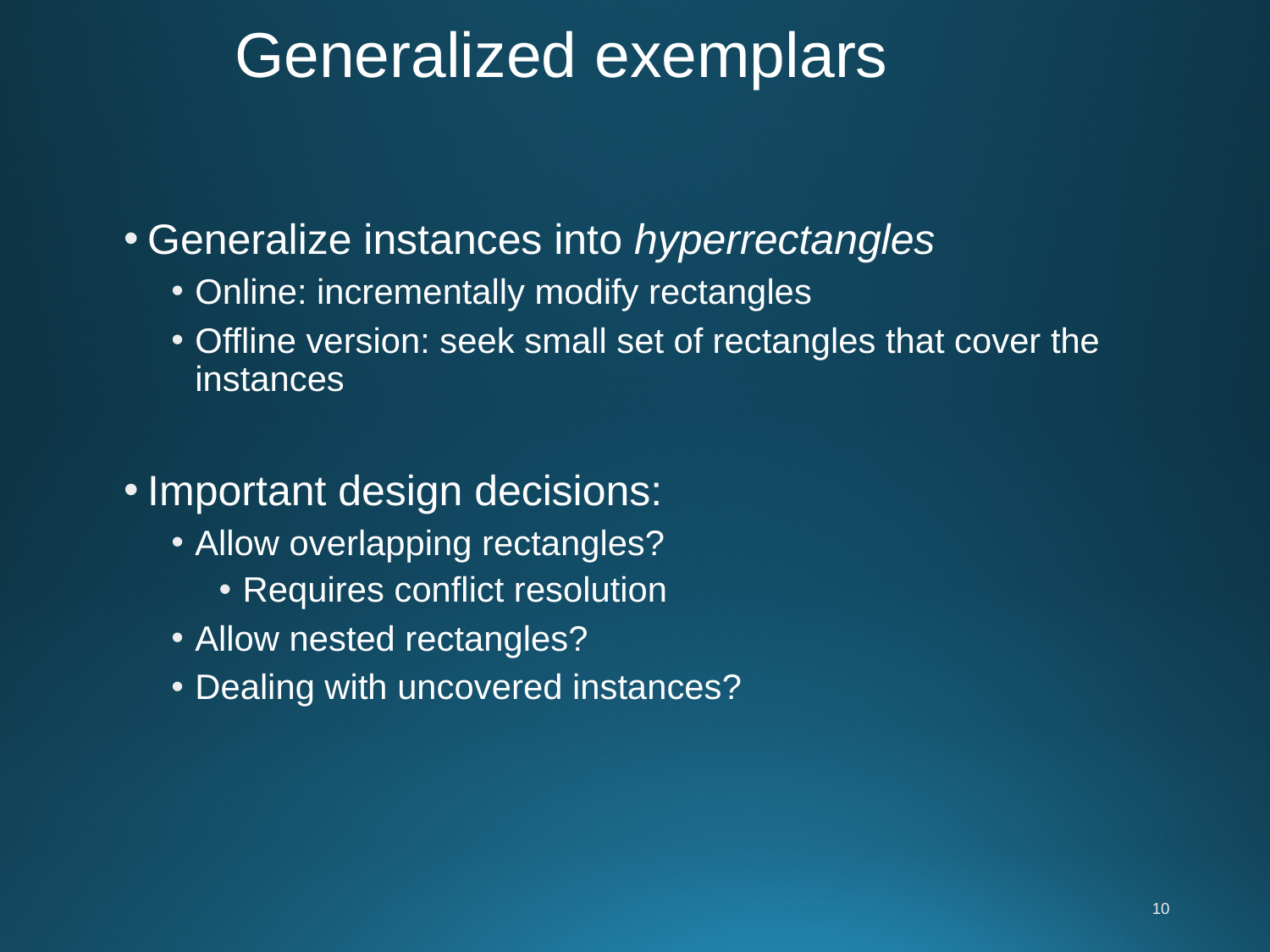

Generalized exemplars
Generalize instances into hyperrectangles
Online: incrementally modify rectangles
Offline version: seek small set of rectangles that cover the instances

Important design decisions:
Allow overlapping rectangles?
Requires conflict resolution
Allow nested rectangles?
Dealing with uncovered instances?
10